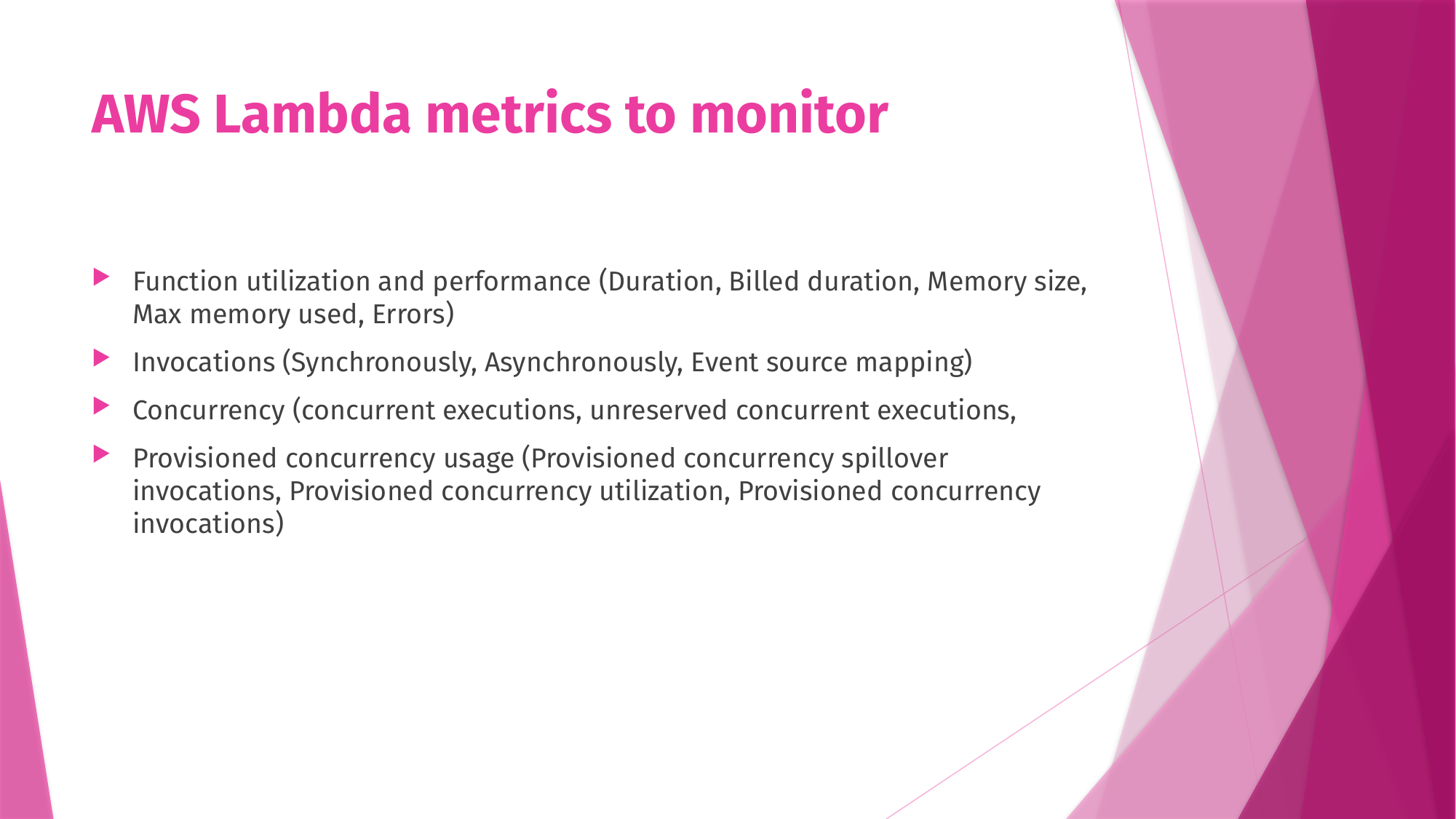

# AWS Lambda metrics to monitor
Function utilization and performance (Duration, Billed duration, Memory size, Max memory used, Errors)
Invocations (Synchronously, Asynchronously, Event source mapping)
Concurrency (concurrent executions, unreserved concurrent executions,
Provisioned concurrency usage (Provisioned concurrency spillover invocations, Provisioned concurrency utilization, Provisioned concurrency invocations)